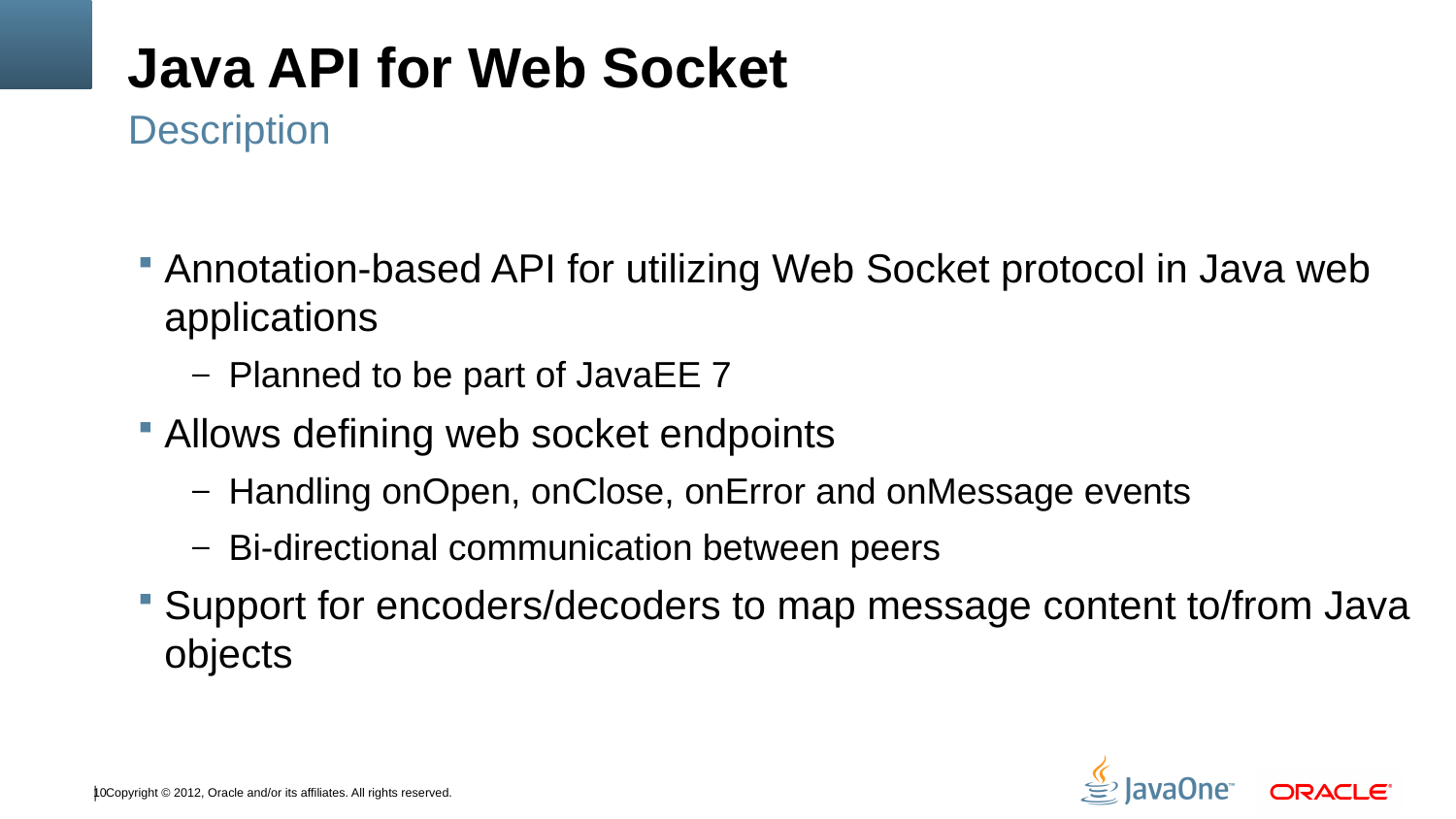

# Java API for Web Socket
Description
Annotation-based API for utilizing Web Socket protocol in Java web applications
Planned to be part of JavaEE 7
Allows defining web socket endpoints
Handling onOpen, onClose, onError and onMessage events
Bi-directional communication between peers
Support for encoders/decoders to map message content to/from Java objects